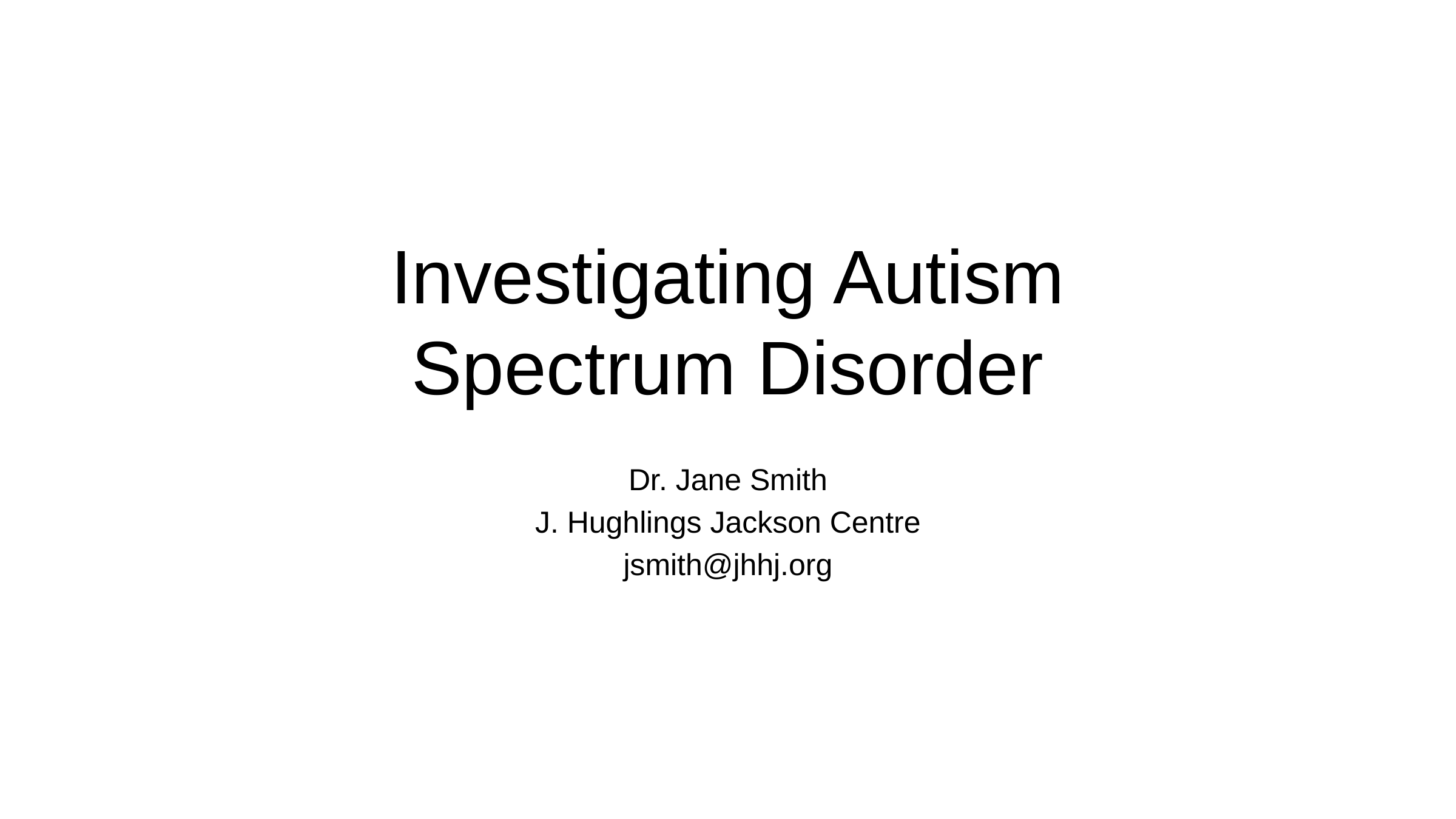

# Investigating Autism Spectrum Disorder
Dr. Jane Smith
J. Hughlings Jackson Centre
jsmith@jhhj.org